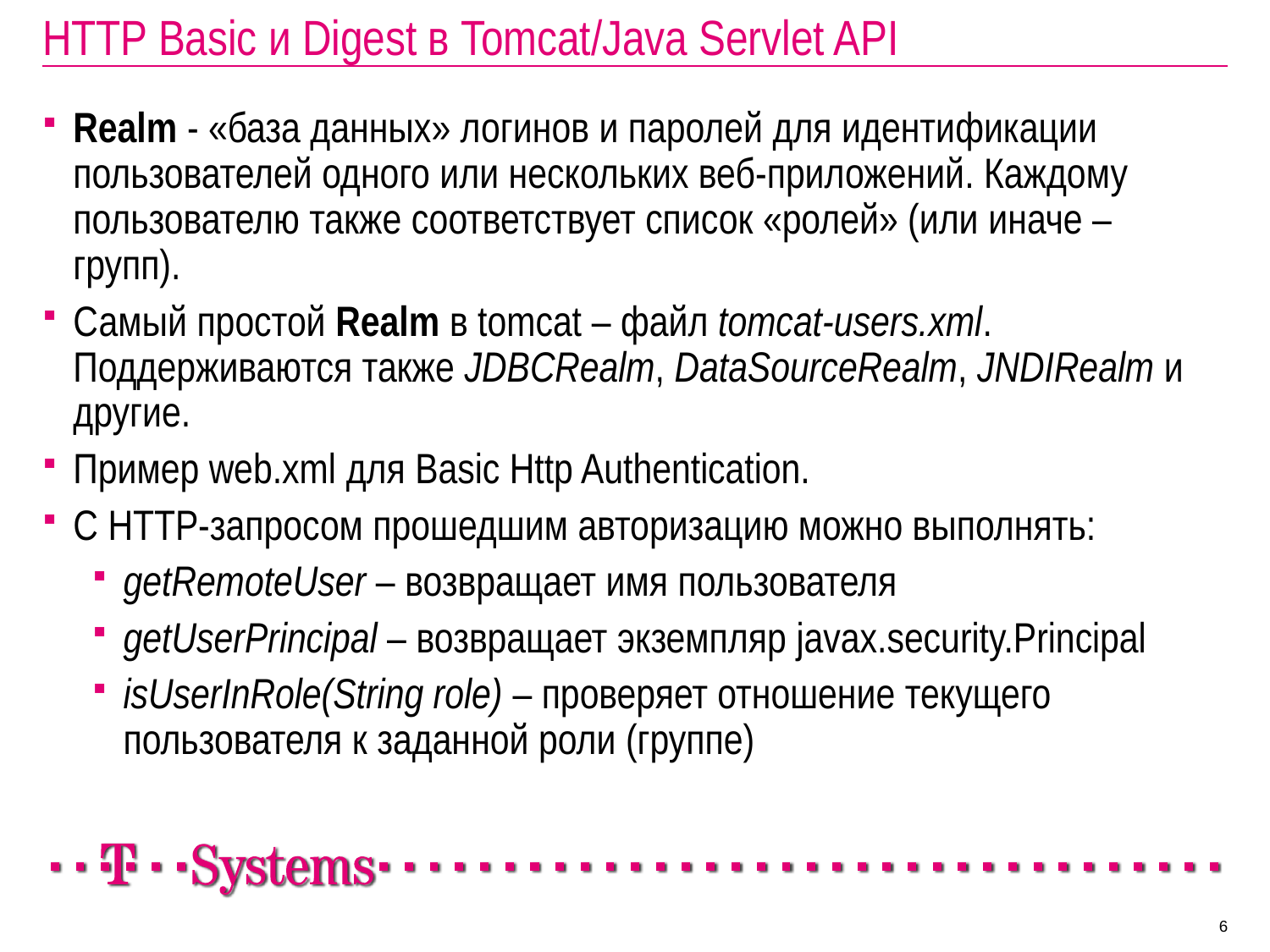

# HTTP Basic и Digest в Tomcat/Java Servlet API
Realm - «база данных» логинов и паролей для идентификации пользователей одного или нескольких веб-приложений. Каждому пользователю также соответствует список «ролей» (или иначе – групп).
Самый простой Realm в tomcat – файл tomcat-users.xml. Поддерживаются также JDBCRealm, DataSourceRealm, JNDIRealm и другие.
Пример web.xml для Basic Http Authentication.
С HTTP-запросом прошедшим авторизацию можно выполнять:
getRemoteUser – возвращает имя пользователя
getUserPrincipal – возвращает экземпляр javax.security.Principal
isUserInRole(String role) – проверяет отношение текущего пользователя к заданной роли (группе)

6